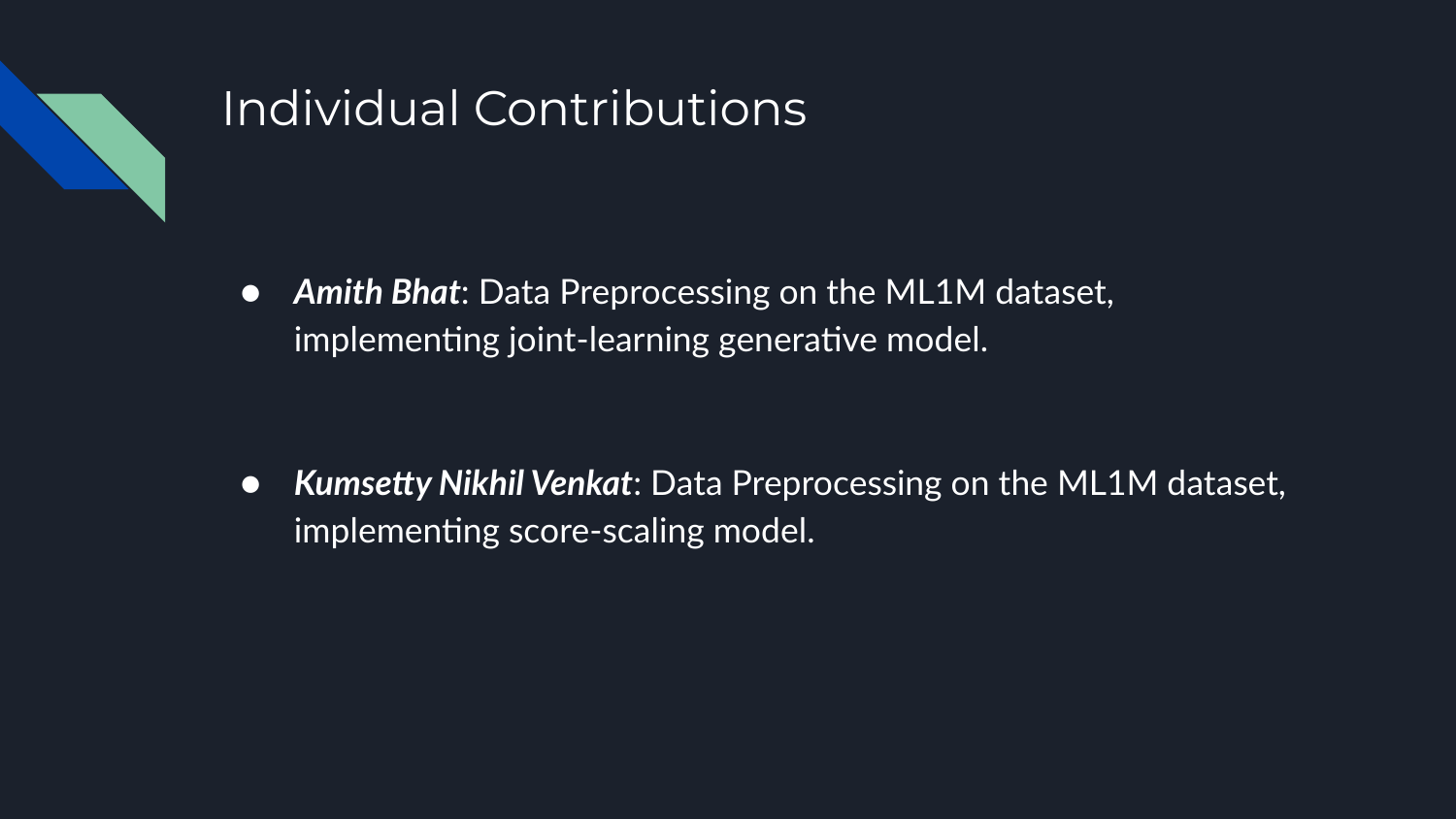

# Individual Contributions
Amith Bhat: Data Preprocessing on the ML1M dataset, implementing joint-learning generative model.

Kumsetty Nikhil Venkat: Data Preprocessing on the ML1M dataset, implementing score-scaling model.